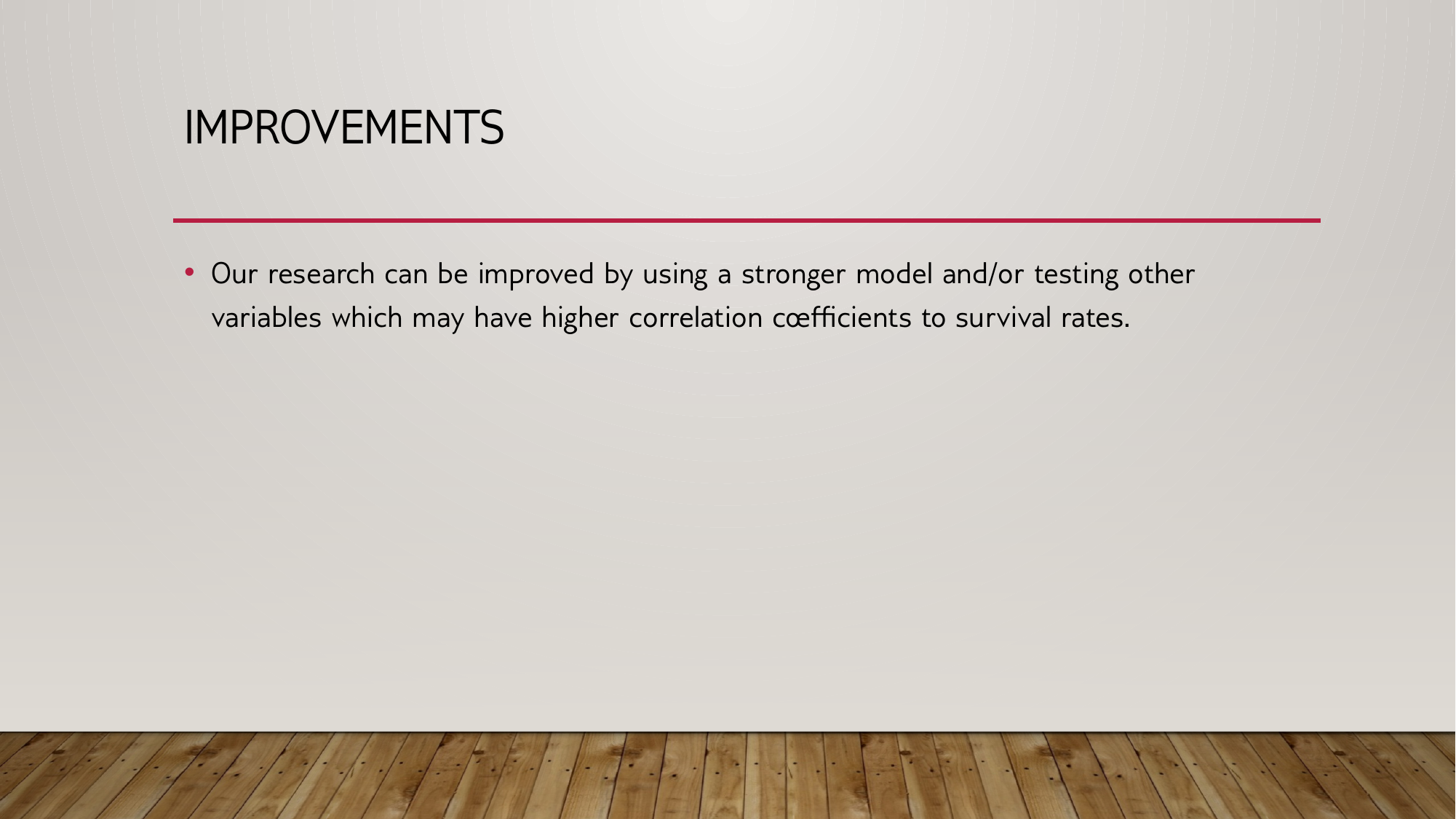

# improvements
Our research can be improved by using a stronger model and/or testing other variables which may have higher correlation coefficients to survival rates.